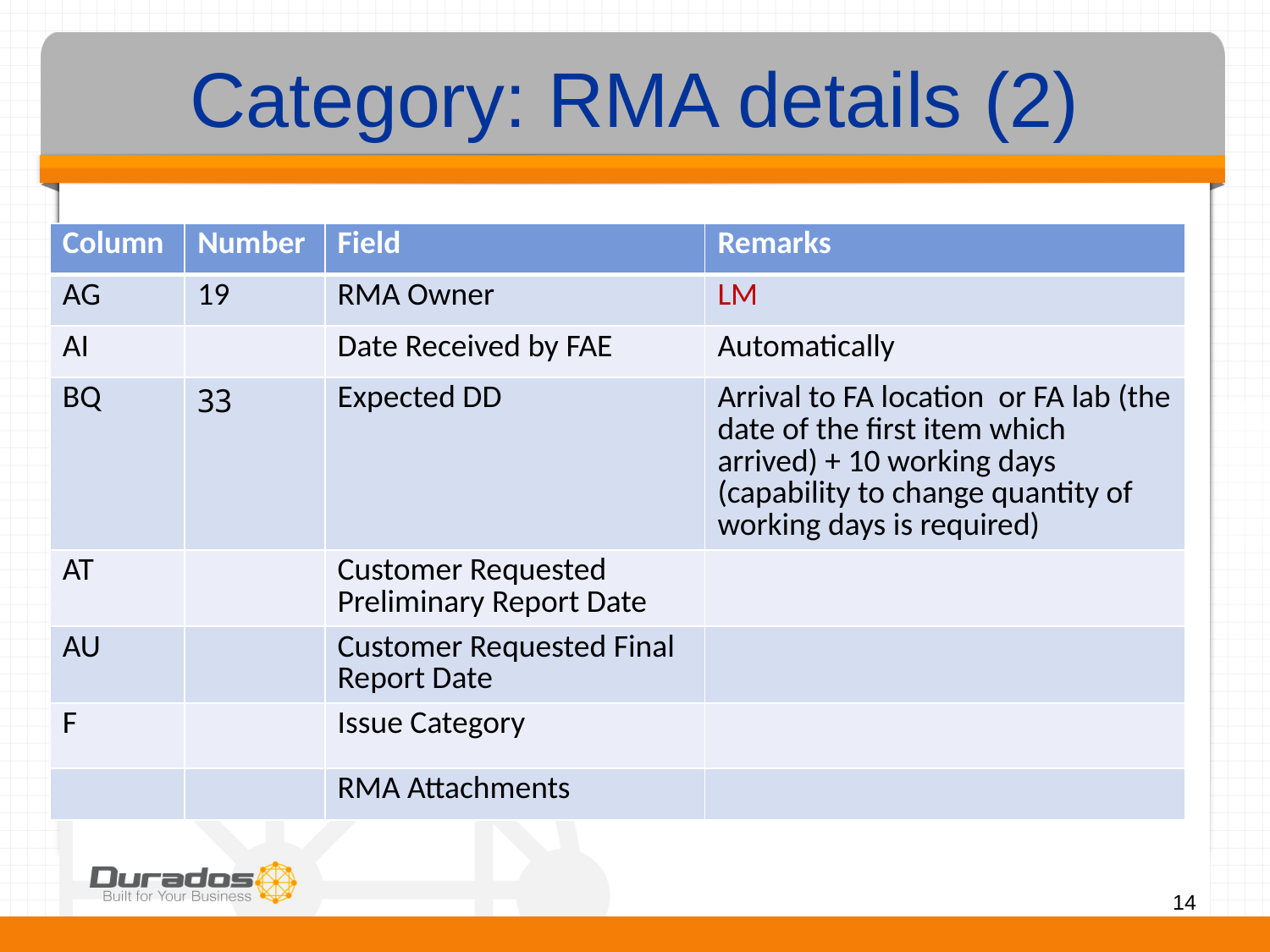

# Category: RMA details (2)
| Column | Number | Field | Remarks |
| --- | --- | --- | --- |
| AG | 19 | RMA Owner | LM |
| AI |  | Date Received by FAE | Automatically |
| BQ | 33 | Expected DD | Arrival to FA location or FA lab (the date of the first item which arrived) + 10 working days (capability to change quantity of working days is required) |
| AT |  | Customer Requested Preliminary Report Date |  |
| AU |  | Customer Requested Final Report Date |  |
| F |  | Issue Category |  |
|  |  | RMA Attachments |  |
14